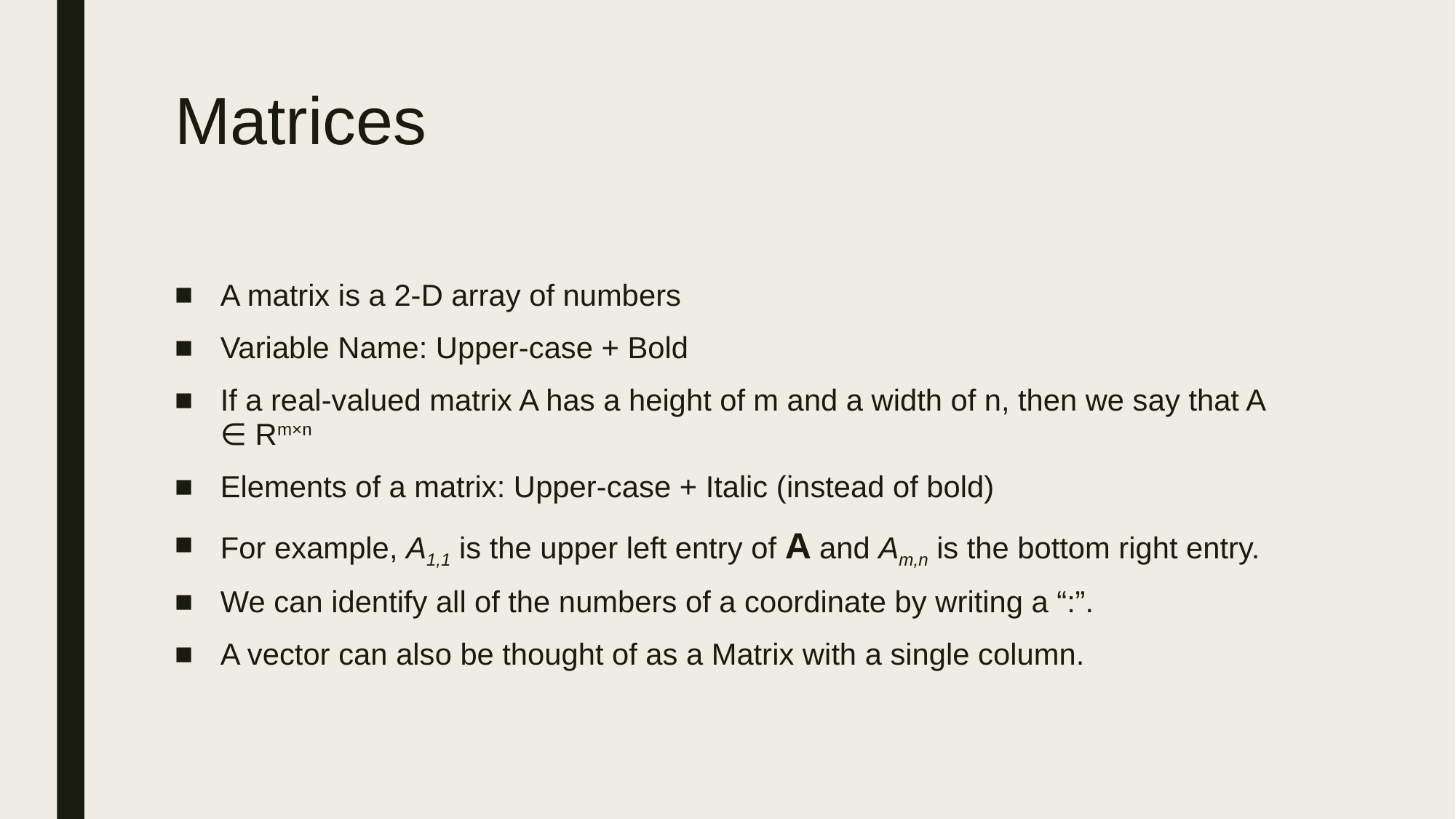

# Matrices
A matrix is a 2-D array of numbers
Variable Name: Upper-case + Bold
If a real-valued matrix A has a height of m and a width of n, then we say that A ∈ Rm×n
Elements of a matrix: Upper-case + Italic (instead of bold)
For example, A1,1 is the upper left entry of A and Am,n is the bottom right entry.
We can identify all of the numbers of a coordinate by writing a “:”.
A vector can also be thought of as a Matrix with a single column.